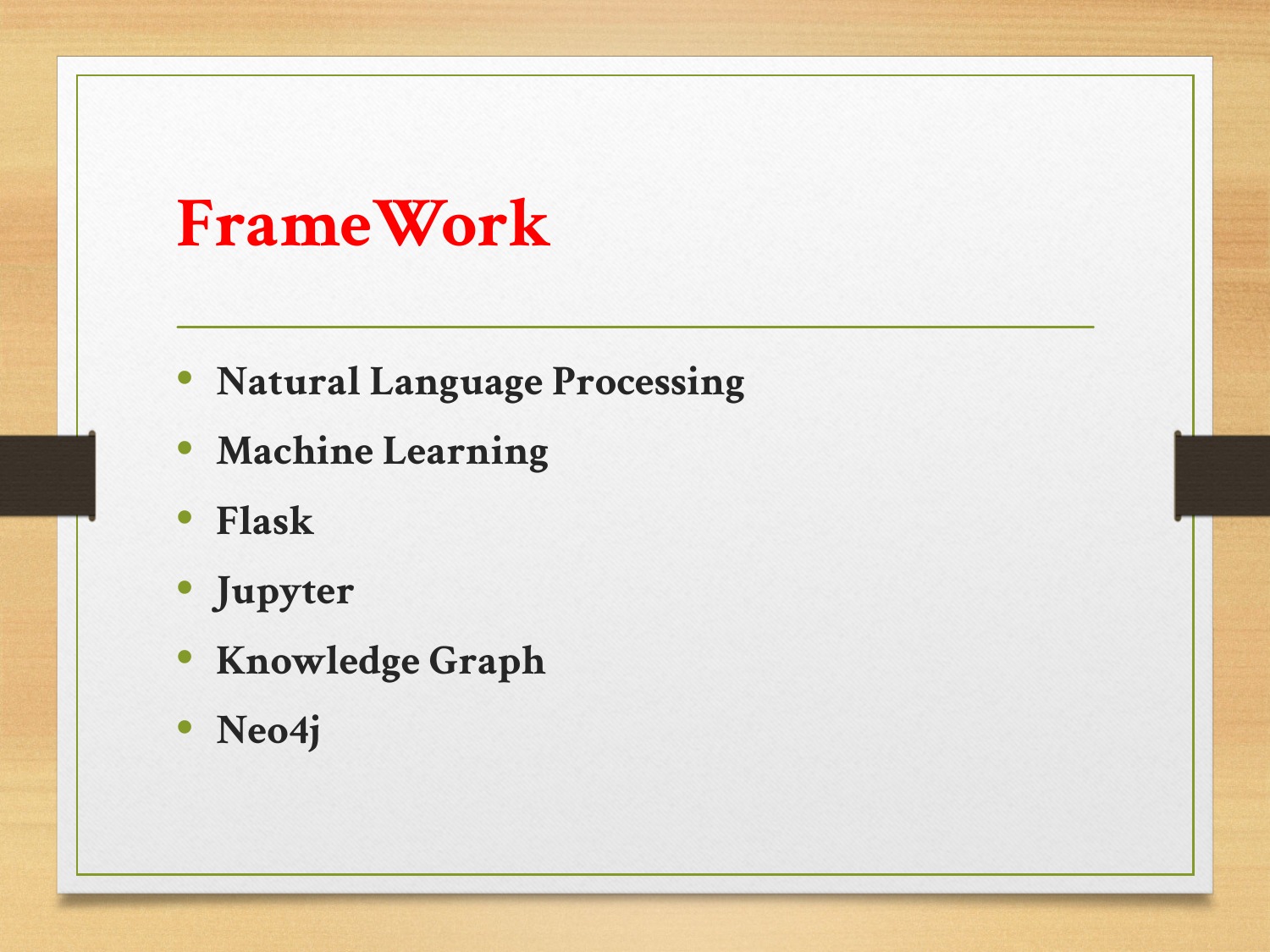

# FrameWork
Natural Language Processing
Machine Learning
Flask
Jupyter
Knowledge Graph
Neo4j